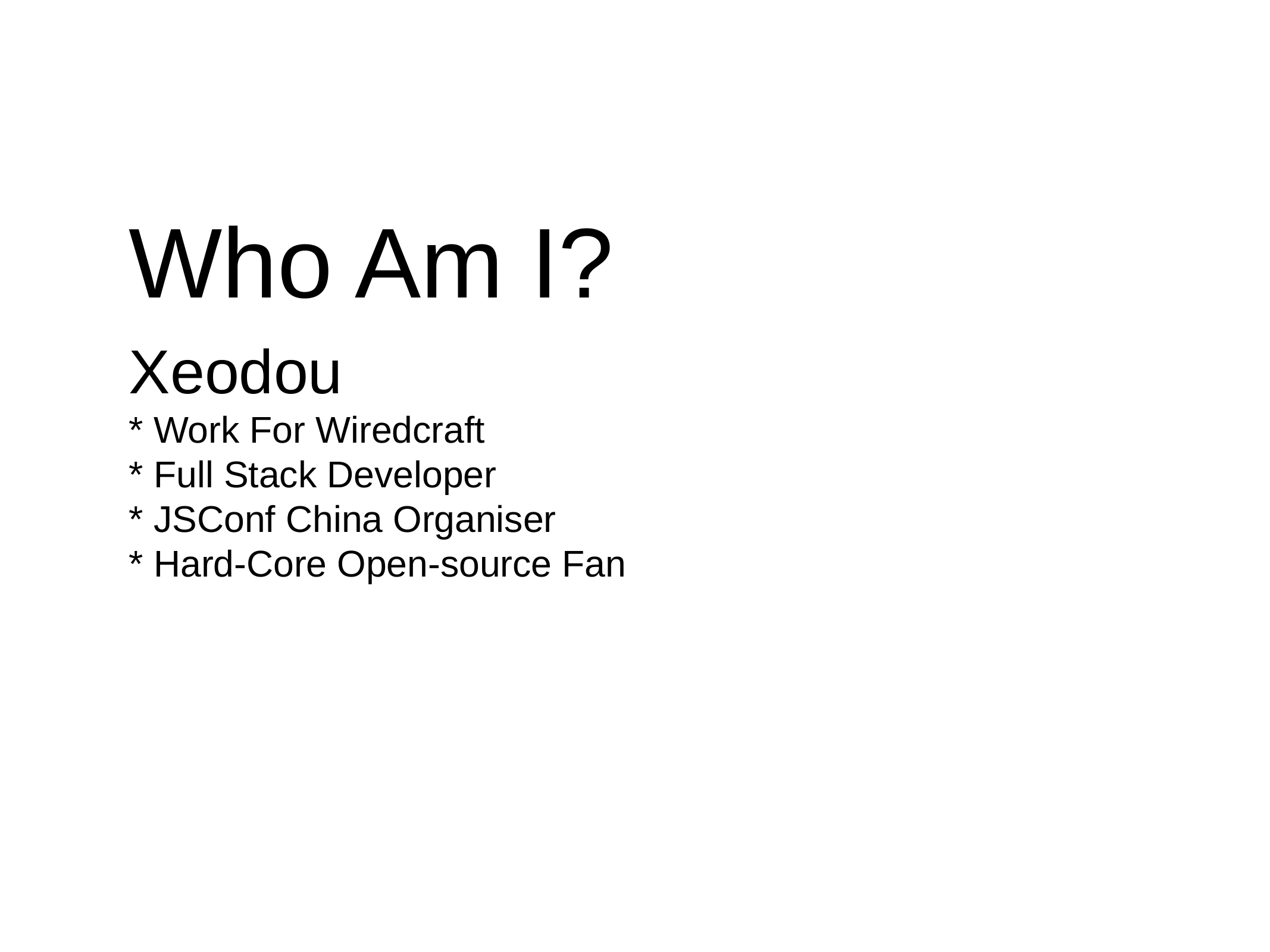

Who Am I?
Xeodou
* Work For Wiredcraft
* Full Stack Developer
* JSConf China Organiser
* Hard-Core Open-source Fan